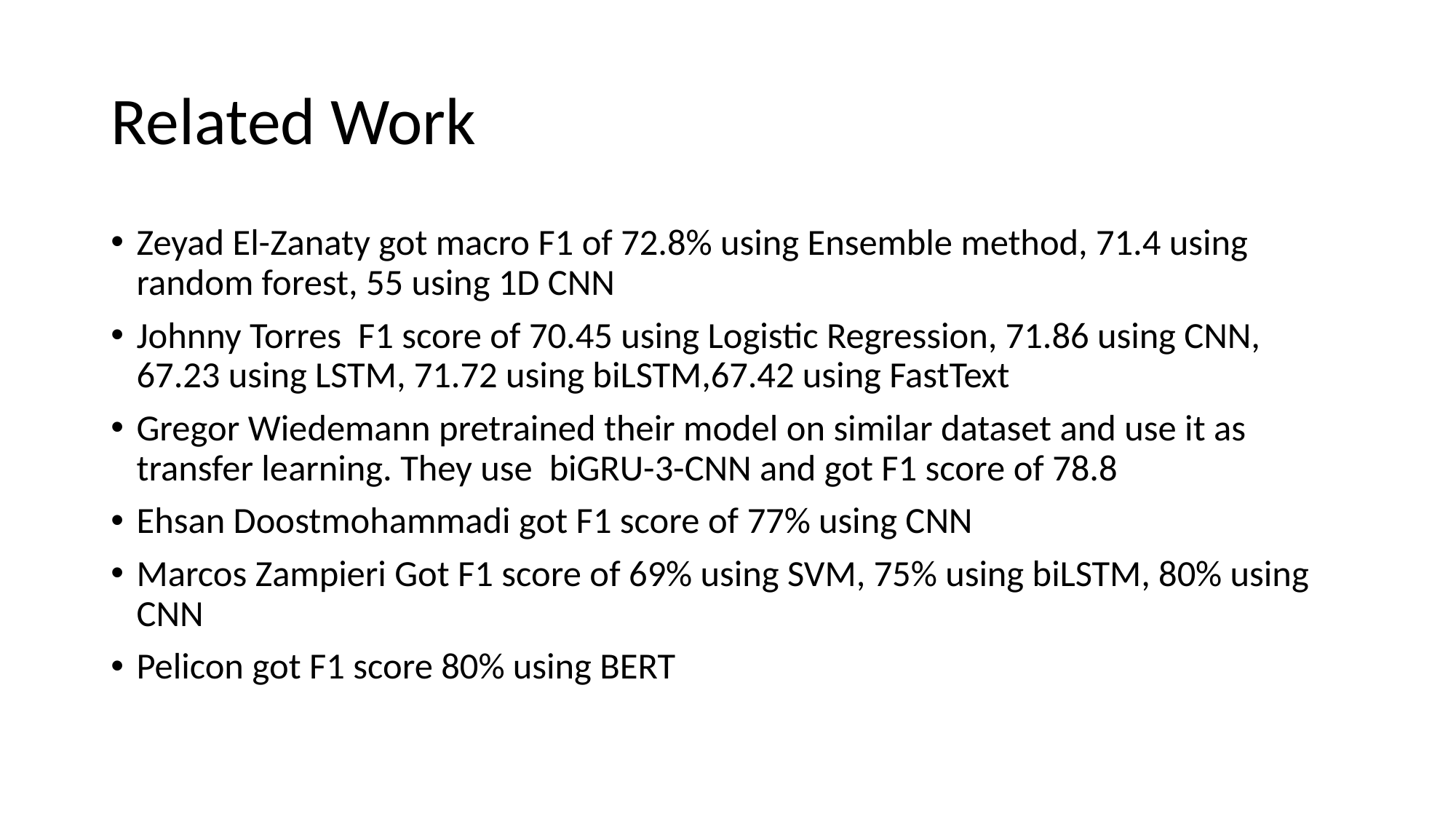

# Related Work
Zeyad El-Zanaty got macro F1 of 72.8% using Ensemble method, 71.4 using random forest, 55 using 1D CNN
Johnny Torres  F1 score of 70.45 using Logistic Regression, 71.86 using CNN, 67.23 using LSTM, 71.72 using biLSTM,67.42 using FastText
Gregor Wiedemann pretrained their model on similar dataset and use it as transfer learning. They use  biGRU-3-CNN and got F1 score of 78.8
Ehsan Doostmohammadi got F1 score of 77% using CNN
Marcos Zampieri Got F1 score of 69% using SVM, 75% using biLSTM, 80% using CNN
Pelicon got F1 score 80% using BERT